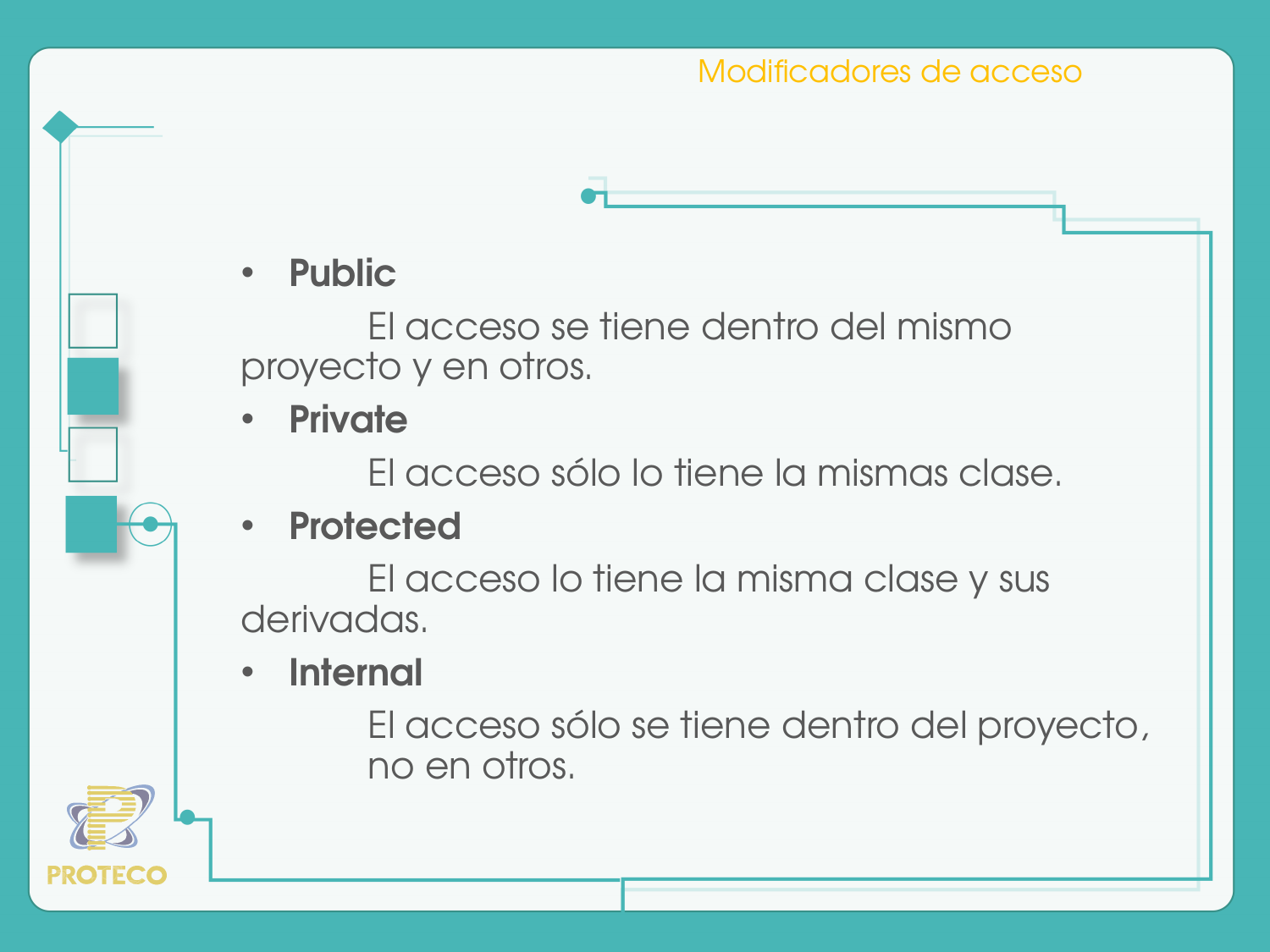

# Modificadores de acceso
Public
	El acceso se tiene dentro del mismo 	proyecto y en otros.
Private
	El acceso sólo lo tiene la mismas clase.
Protected
	El acceso lo tiene la misma clase y sus 	derivadas.
Internal
	El acceso sólo se tiene dentro del proyecto, 	no en otros.